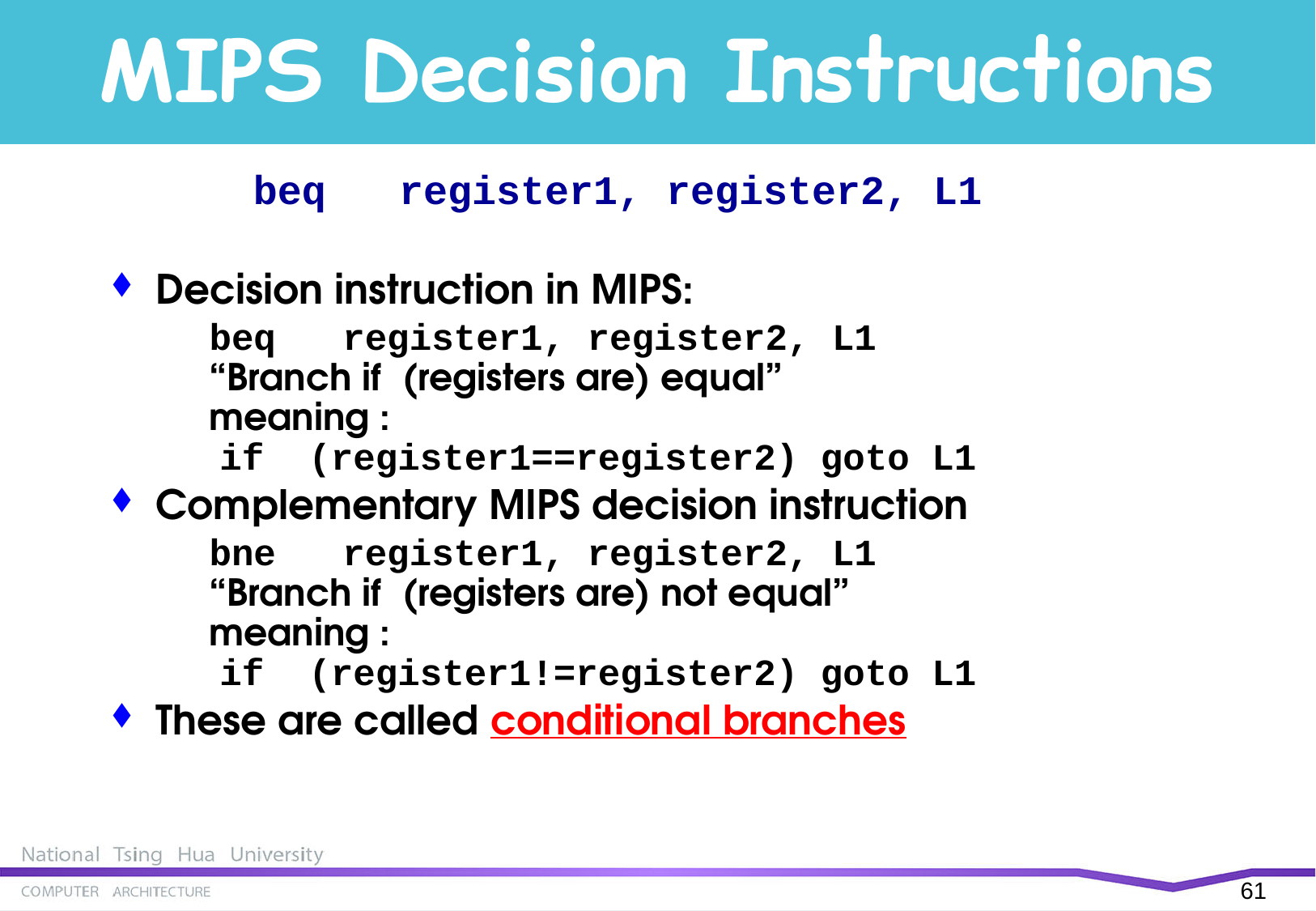

# MIPS Decision Instructions
	    beq   register1, register2, L1

Decision instruction in MIPS:
	beq   register1, register2, L1
“Branch if  (registers are) equal”
meaning :
 if  (register1==register2) goto L1
Complementary MIPS decision instruction
	bne   register1, register2, L1
“Branch if  (registers are) not equal”
meaning :
 if  (register1!=register2) goto L1
These are called conditional branches
61